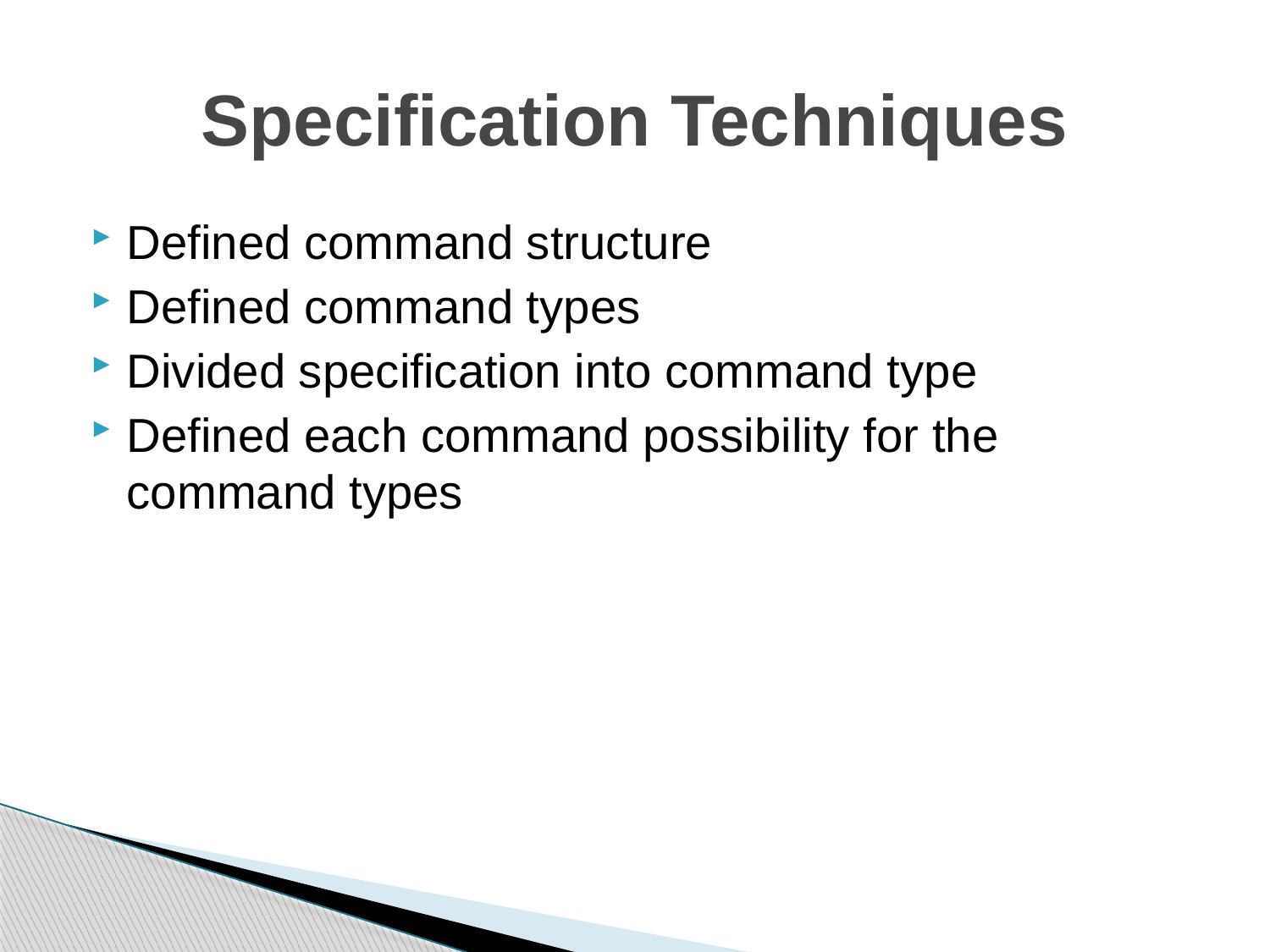

# Specification Techniques
Defined command structure
Defined command types
Divided specification into command type
Defined each command possibility for the command types